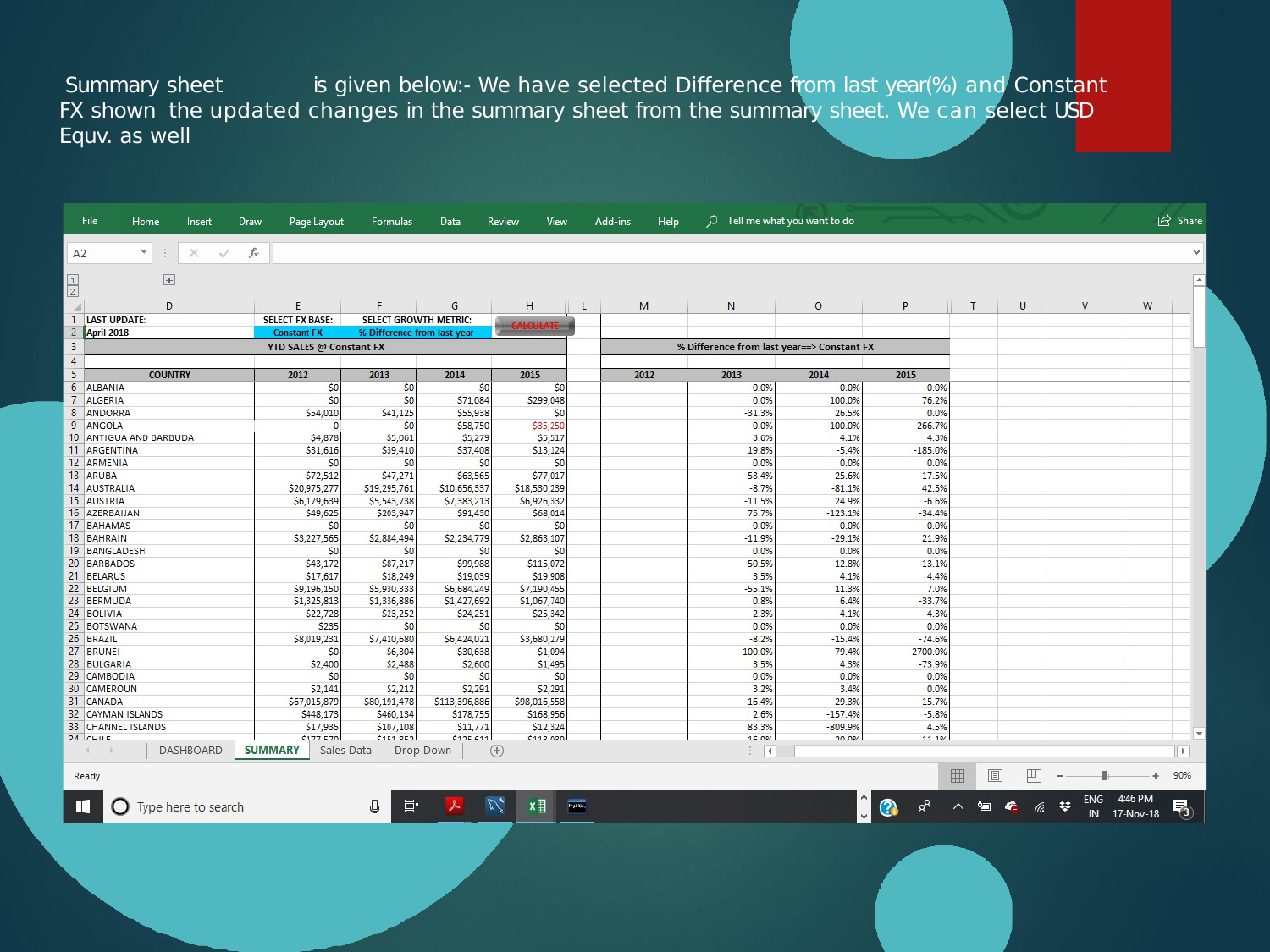

Summary sheet	is given below:- We have selected Difference from last year(%) and Constant FX shown  the updated changes in the summary sheet from the summary sheet. We can select USD Equv. as well